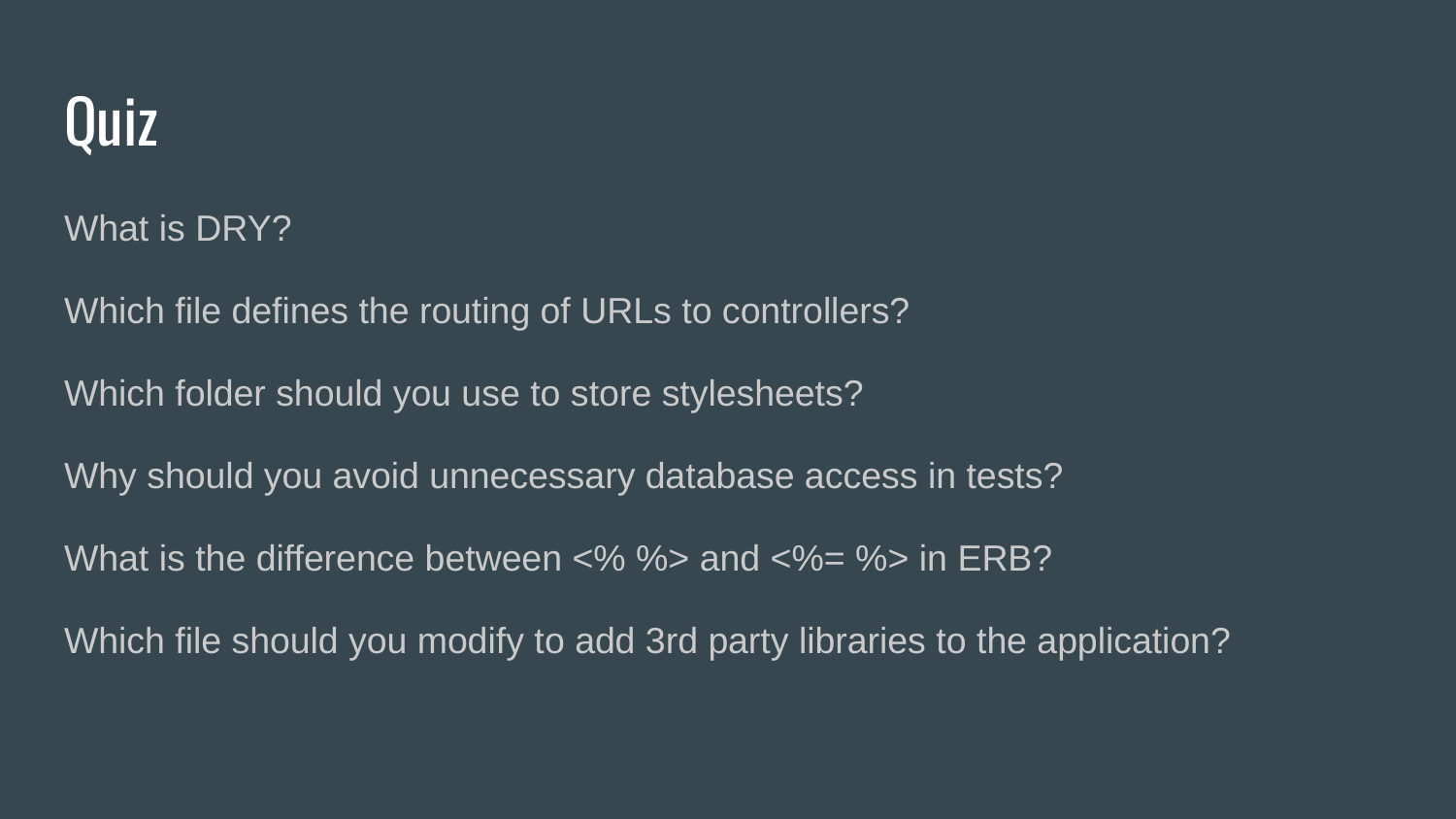

# Quiz
What is DRY?
Which file defines the routing of URLs to controllers?
Which folder should you use to store stylesheets?
Why should you avoid unnecessary database access in tests?
What is the difference between <% %> and <%= %> in ERB?
Which file should you modify to add 3rd party libraries to the application?